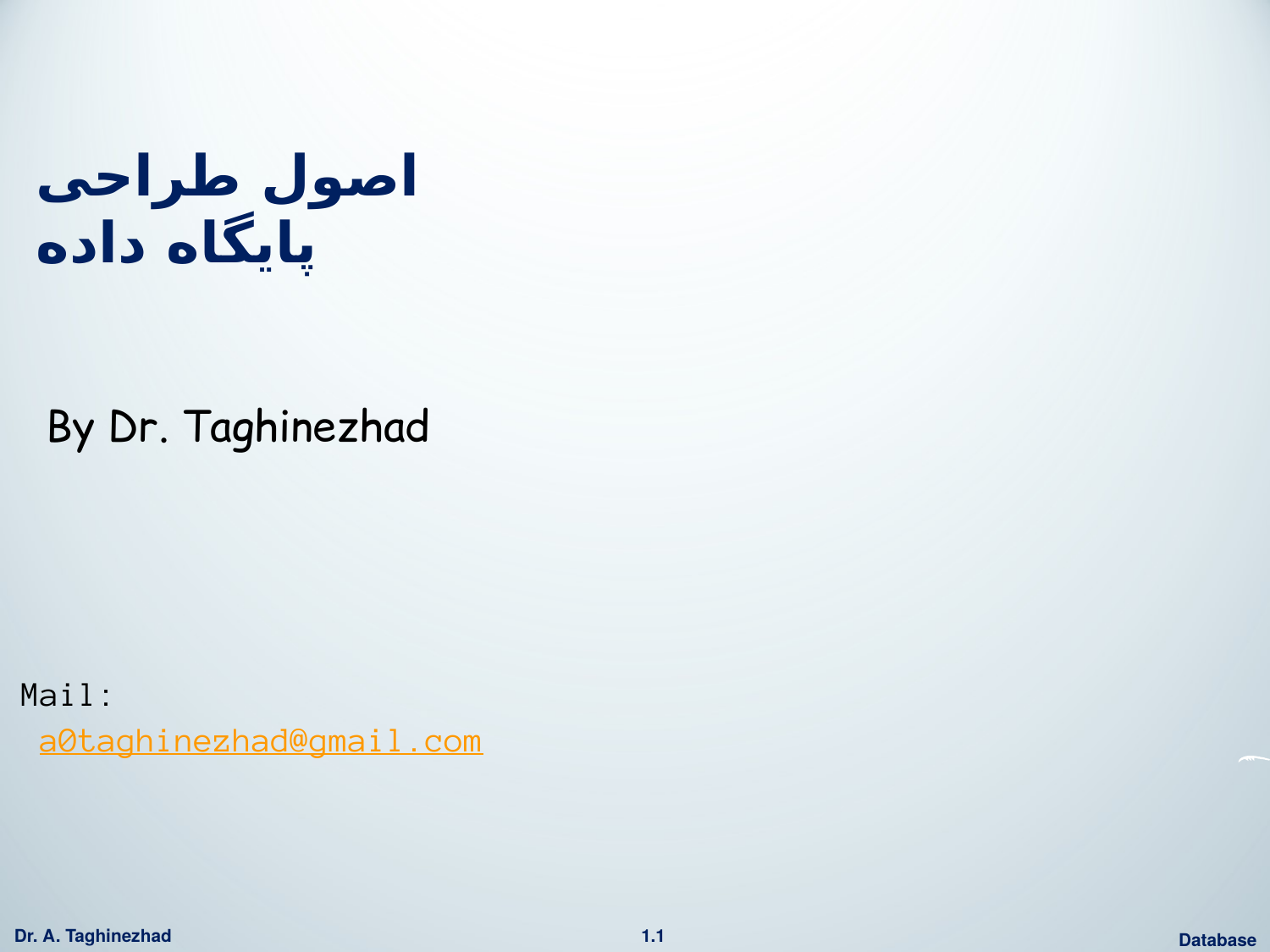

# اصول طراحی پایگاه داده

By Dr. Taghinezhad
Mail:
 a0taghinezhad@gmail.com